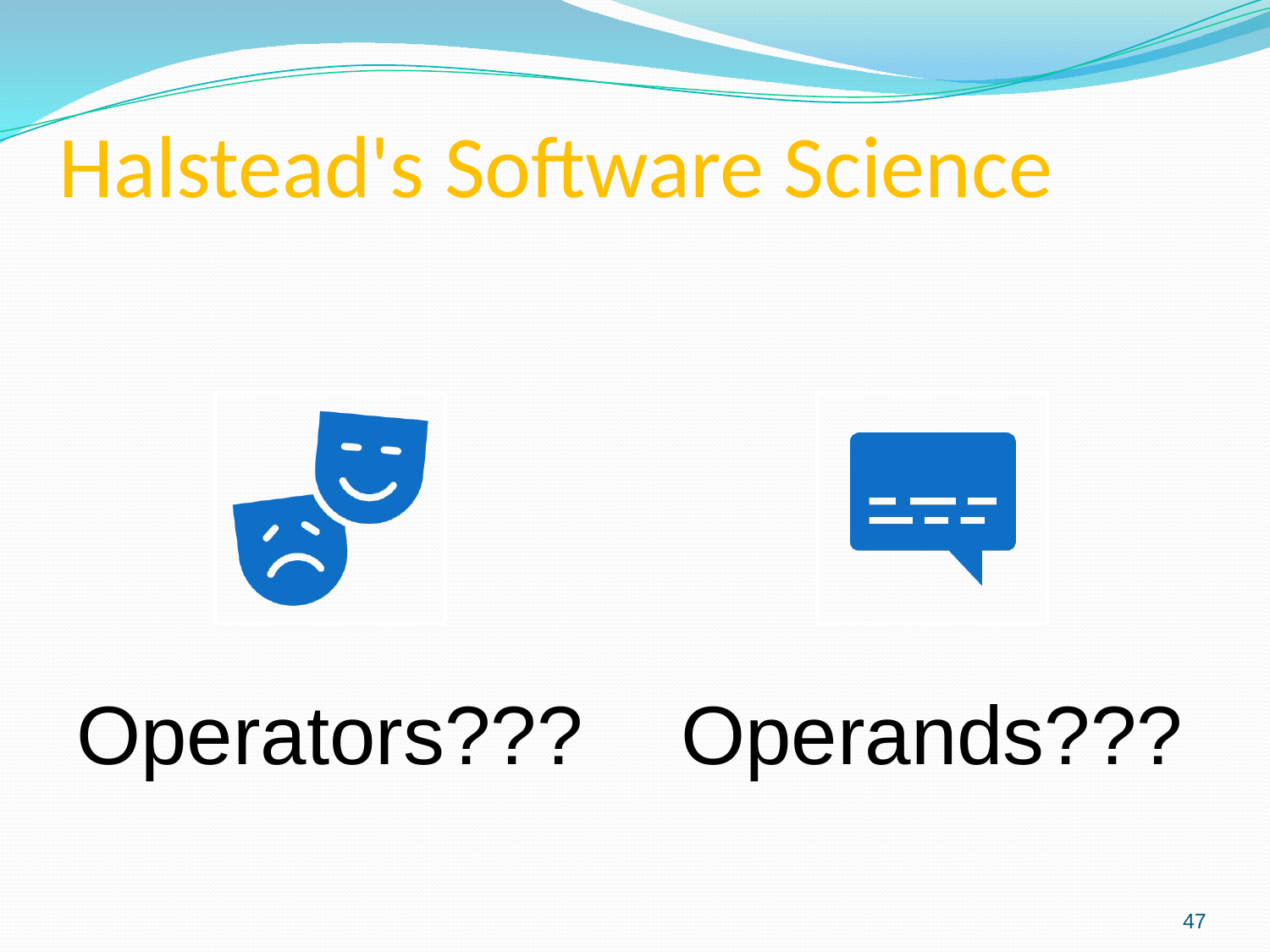

# Halstead's Software Science
Operators???
Operands???
47